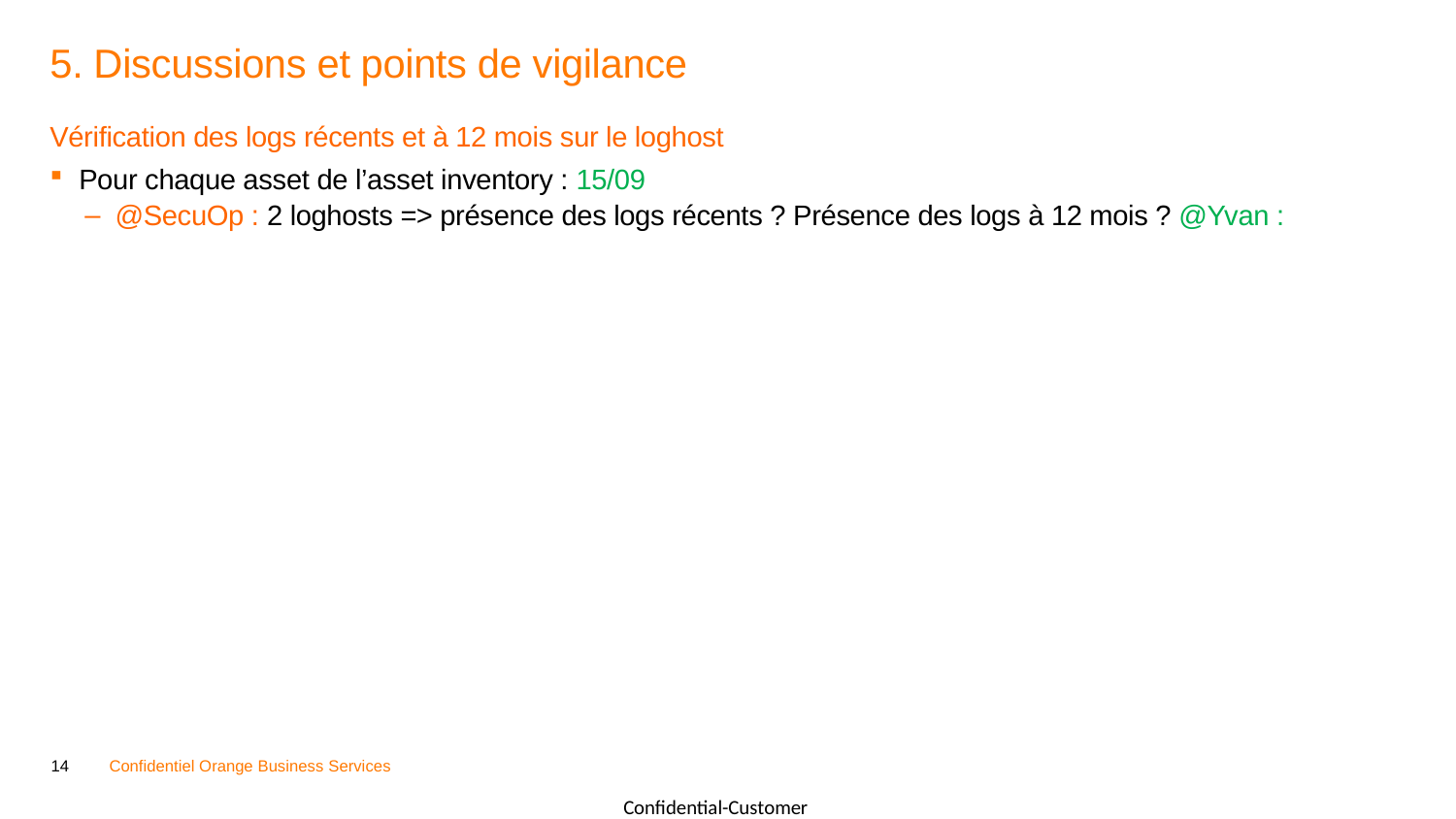

# 5. Discussions et points de vigilance
Vérification des logs récents et à 12 mois sur le loghost
Pour chaque asset de l’asset inventory : 15/09
@SecuOp : 2 loghosts => présence des logs récents ? Présence des logs à 12 mois ? @Yvan :